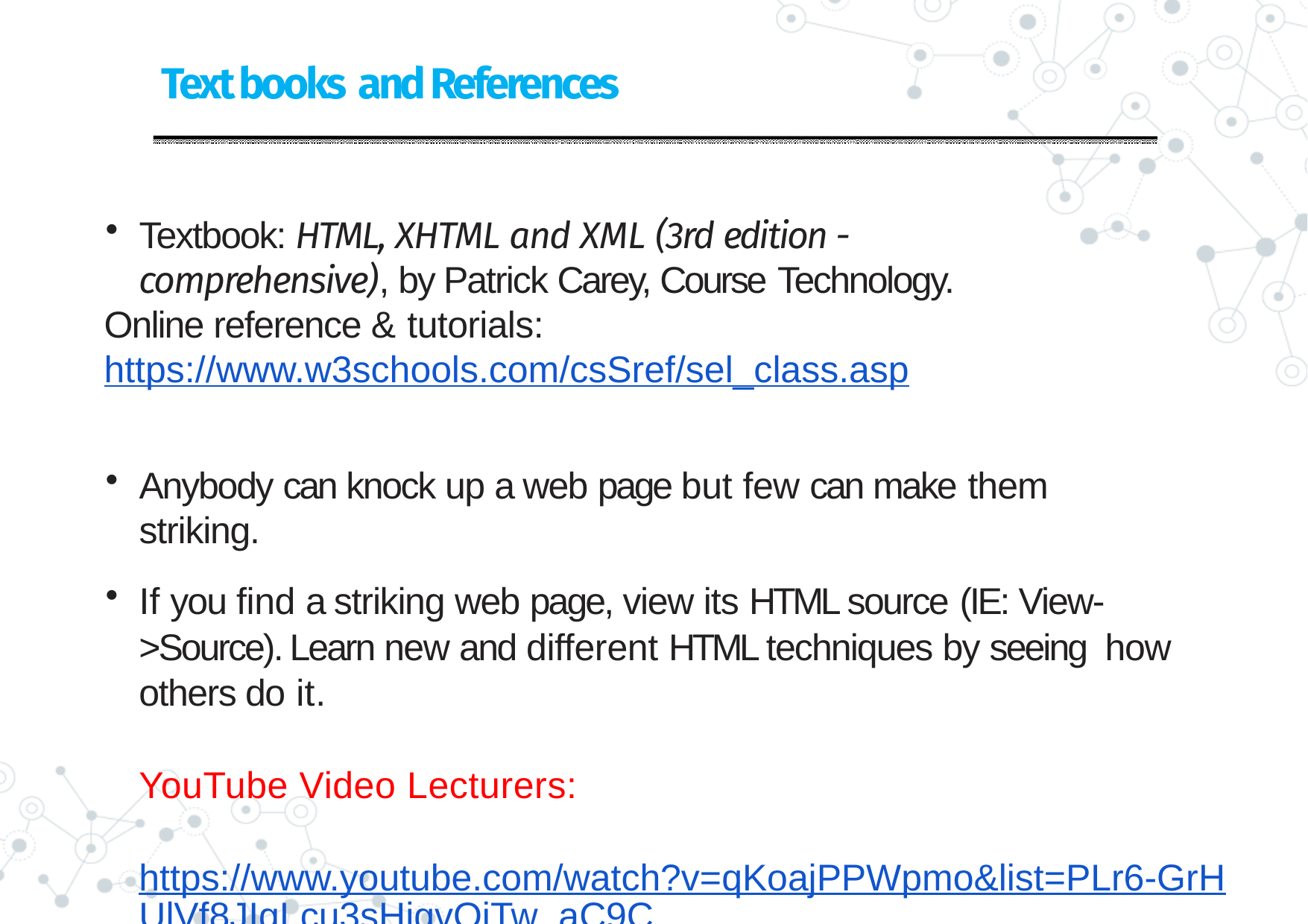

# Text books  and References

Textbook: HTML, XHTML and XML (3rd edition -  comprehensive), by Patrick Carey, Course Technology.
Online reference & tutorials: https://www.w3schools.com/csSref/sel_class.asp

Anybody can knock up a web page but few can make them  striking.
If you find a striking web page, view its HTML source (IE: View-
>Source). Learn new and different HTML techniques by seeing  how others do it.

YouTube Video Lecturers:

https://www.youtube.com/watch?v=qKoajPPWpmo&list=PLr6-GrHUlVf8JIgLcu3sHigvQjTw_aC9C
26